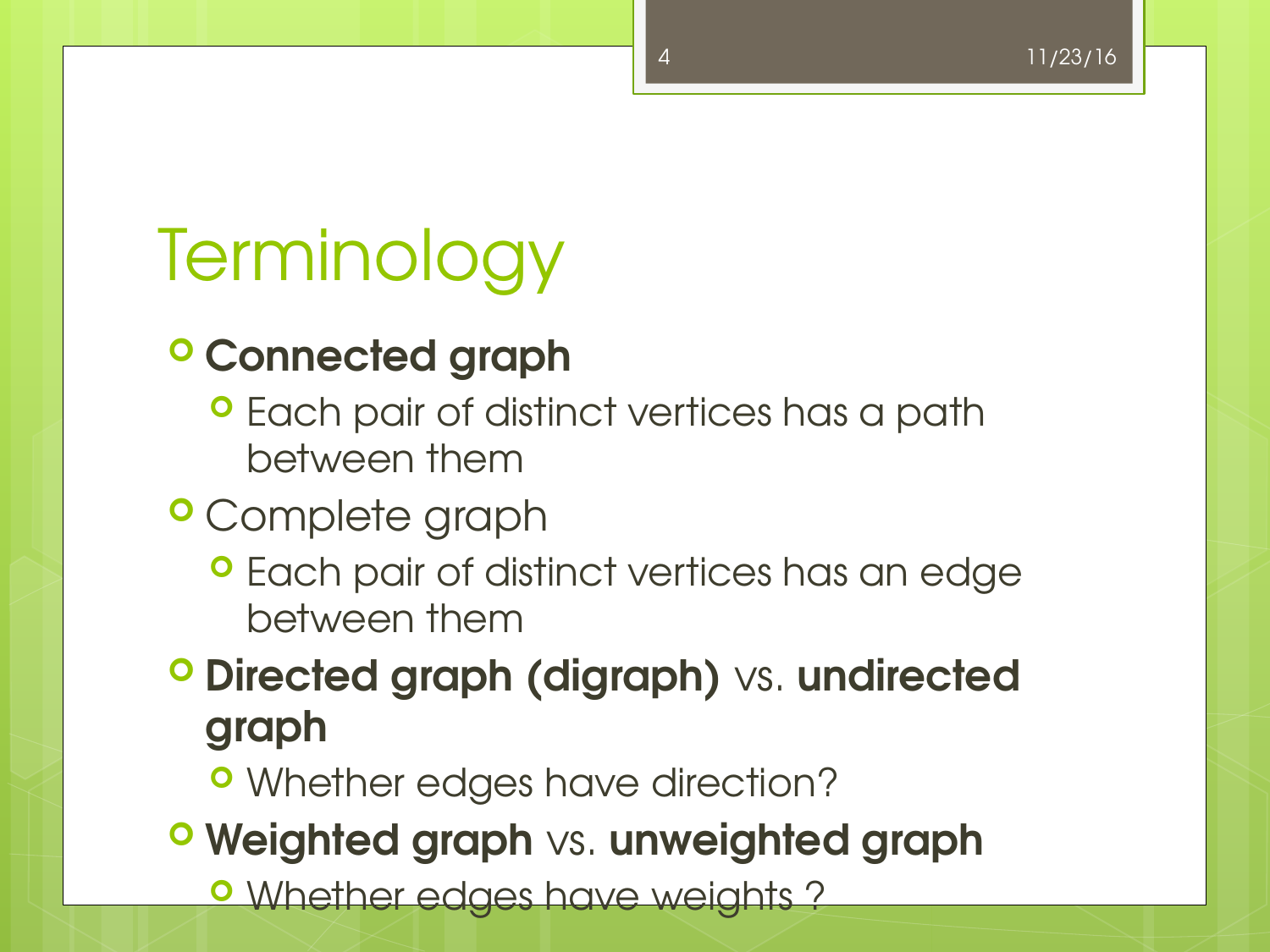

4
11/23/16
# Terminology
Connected graph
Each pair of distinct vertices has a path between them
Complete graph
Each pair of distinct vertices has an edge between them
Directed graph (digraph) vs. undirected graph
Whether edges have direction?
Weighted graph vs. unweighted graph
Whether edges have weights ?